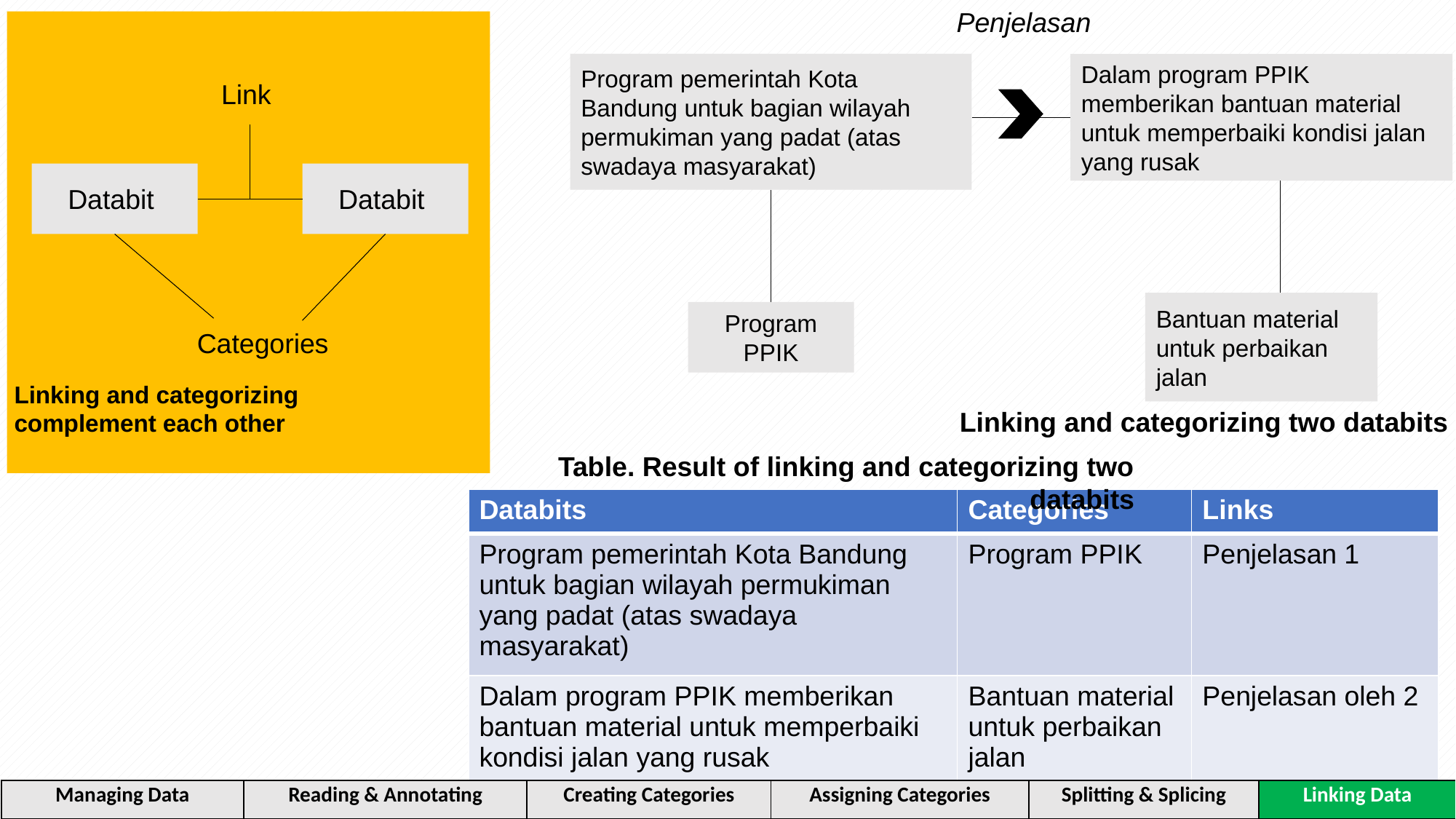

Penjelasan
Program pemerintah Kota Bandung untuk bagian wilayah permukiman yang padat (atas swadaya masyarakat)

Dalam program PPIK memberikan bantuan material untuk memperbaiki kondisi jalan yang rusak

Bantuan material untuk perbaikan jalan
Program PPIK

Link
Databit
Databit
Categories
Linking and categorizing complement each other
Linking and categorizing two databits
Table. Result of linking and categorizing two databits
| Databits | Categories | Links |
| --- | --- | --- |
| Program pemerintah Kota Bandung untuk bagian wilayah permukiman yang padat (atas swadaya masyarakat) | Program PPIK | Penjelasan 1 |
| Dalam program PPIK memberikan bantuan material untuk memperbaiki kondisi jalan yang rusak | Bantuan material untuk perbaikan jalan | Penjelasan oleh 2 |
| Managing Data | Reading & Annotating | Creating Categories | Assigning Categories | Splitting & Splicing | Linking Data |
| --- | --- | --- | --- | --- | --- |